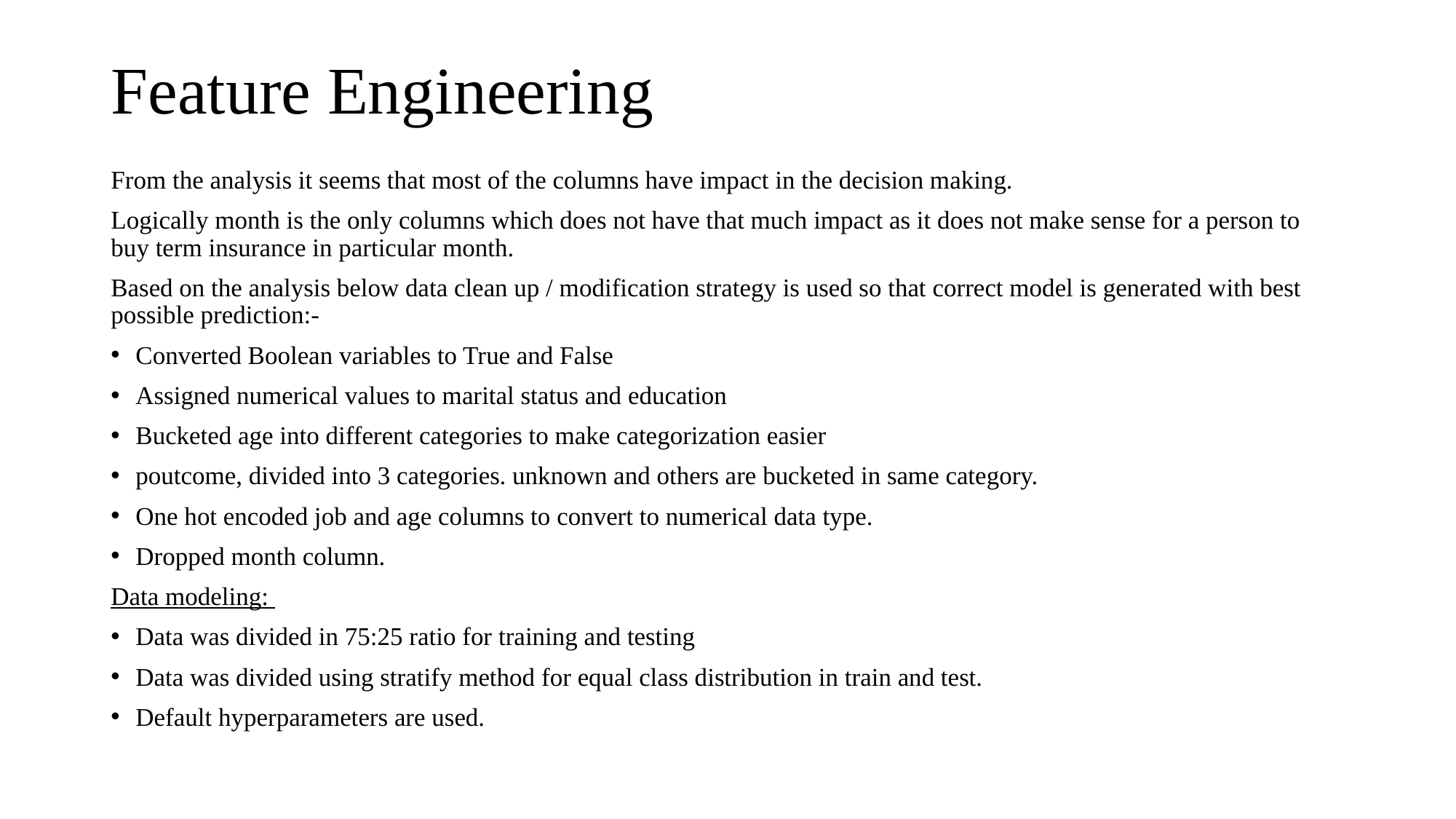

# Feature Engineering
From the analysis it seems that most of the columns have impact in the decision making.
Logically month is the only columns which does not have that much impact as it does not make sense for a person to buy term insurance in particular month.
Based on the analysis below data clean up / modification strategy is used so that correct model is generated with best possible prediction:-
Converted Boolean variables to True and False
Assigned numerical values to marital status and education
Bucketed age into different categories to make categorization easier
poutcome, divided into 3 categories. unknown and others are bucketed in same category.
One hot encoded job and age columns to convert to numerical data type.
Dropped month column.
Data modeling:
Data was divided in 75:25 ratio for training and testing
Data was divided using stratify method for equal class distribution in train and test.
Default hyperparameters are used.